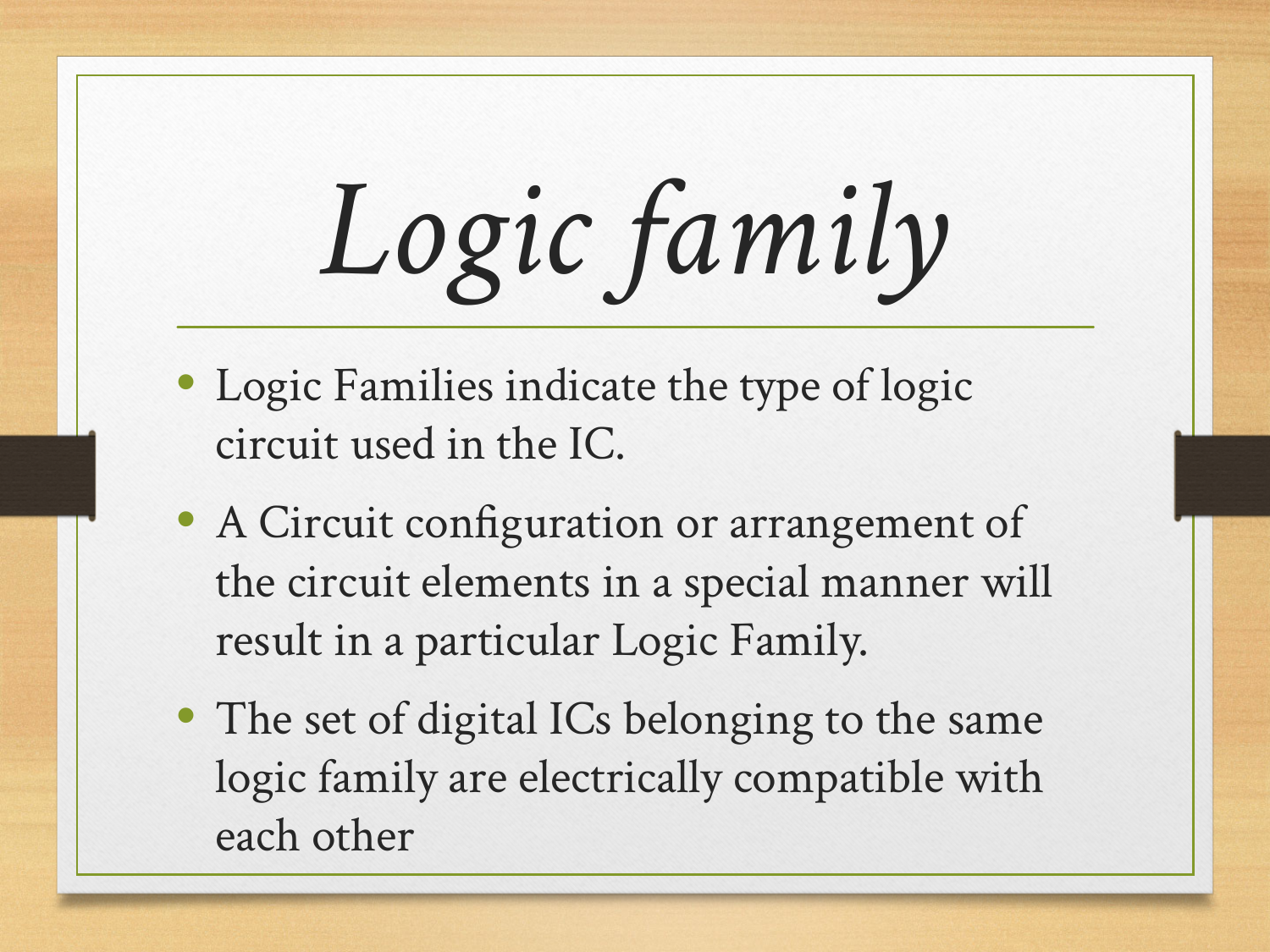

# Logic family
Logic Families indicate the type of logic circuit used in the IC.
A Circuit configuration or arrangement of the circuit elements in a special manner will result in a particular Logic Family.
The set of digital ICs belonging to the same logic family are electrically compatible with each other